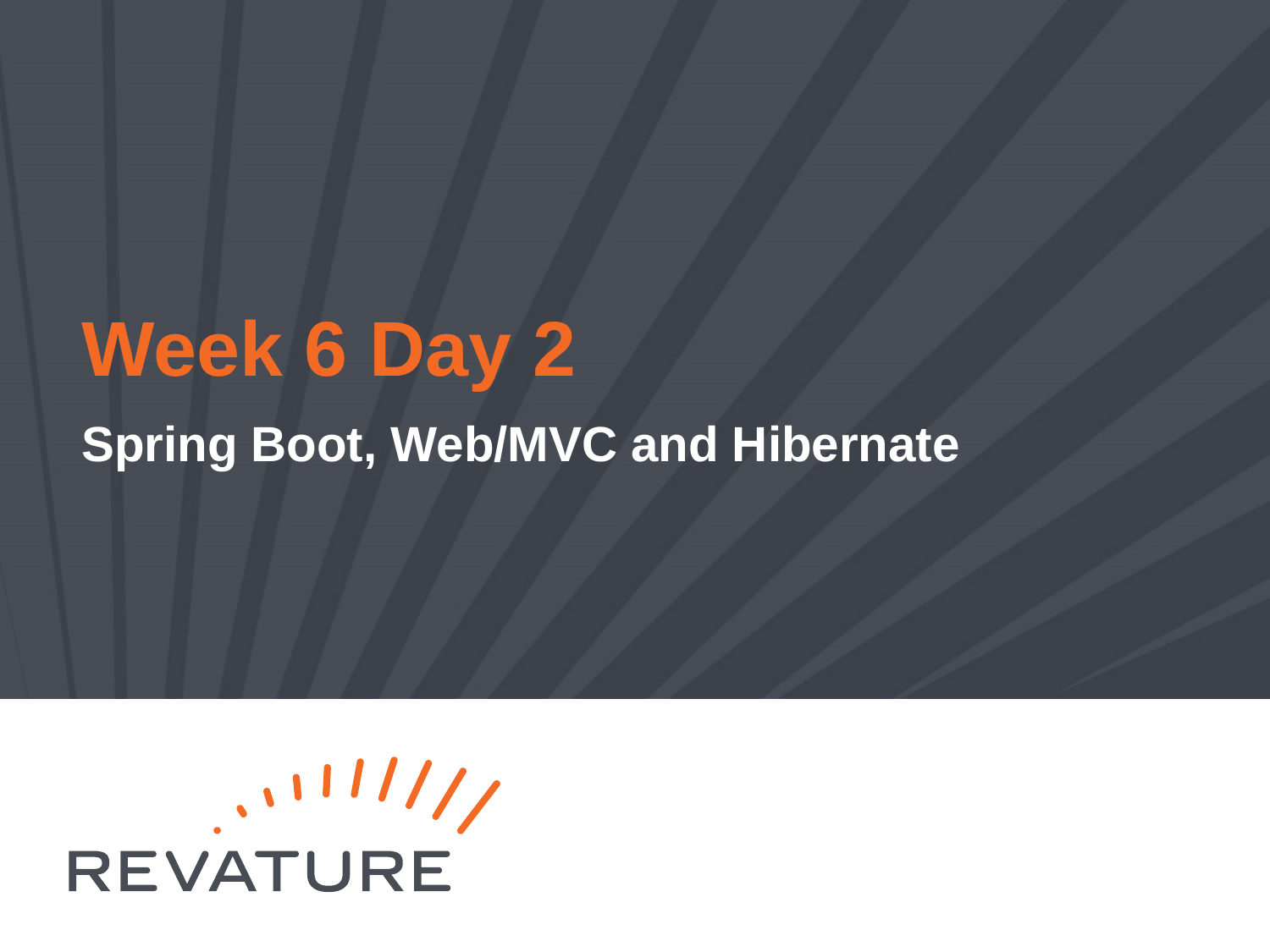

# Week 6 Day 2
Spring Boot, Web/MVC and Hibernate